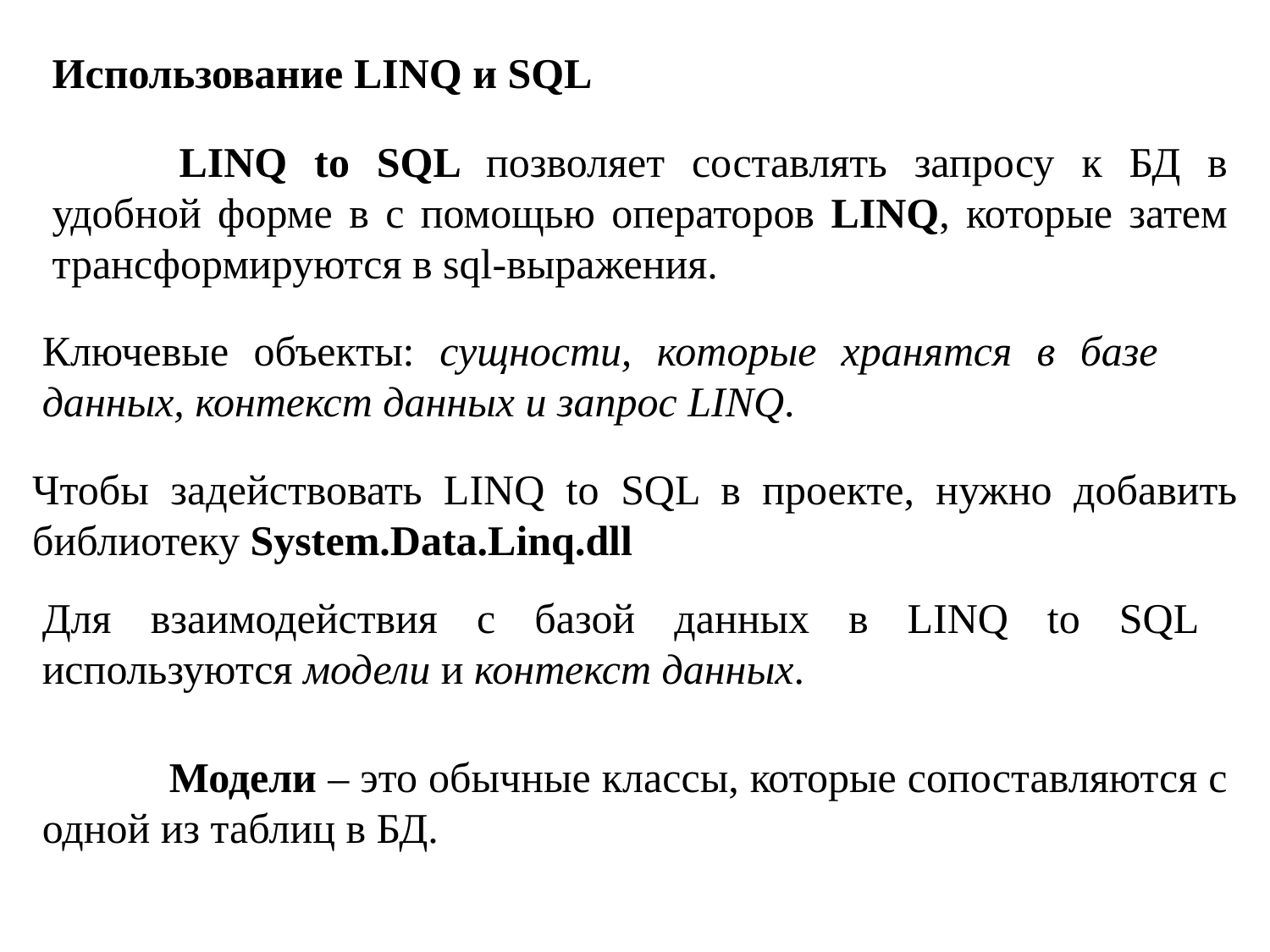

Использование LINQ и SQL
	LINQ to SQL позволяет составлять запросу к БД в удобной форме в с помощью операторов LINQ, которые затем трансформируются в sql-выражения.
Ключевые объекты: сущности, которые хранятся в базе данных, контекст данных и запрос LINQ.
Чтобы задействовать LINQ to SQL в проекте, нужно добавить библиотеку System.Data.Linq.dll
Для взаимодействия с базой данных в LINQ to SQL используются модели и контекст данных.
	Модели – это обычные классы, которые сопоставляются с одной из таблиц в БД.